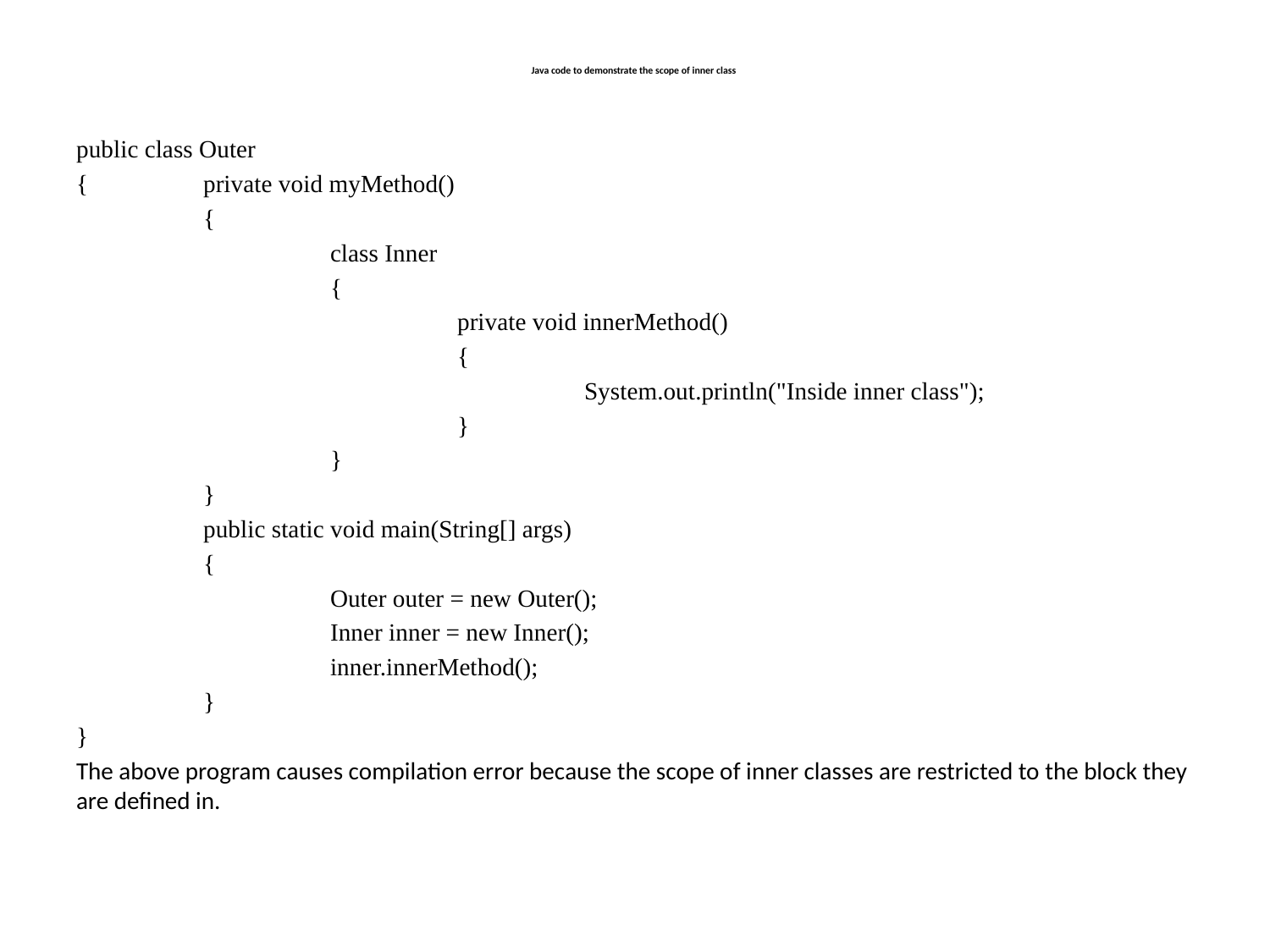

# Java code to demonstrate the scope of inner class
public class Outer
{ 	private void myMethod()
	{
		class Inner
		{
			private void innerMethod()
			{
				System.out.println("Inside inner class");
			}
		}
	}
	public static void main(String[] args)
	{
		Outer outer = new Outer();
		Inner inner = new Inner();
		inner.innerMethod();
	}
}
The above program causes compilation error because the scope of inner classes are restricted to the block they are defined in.